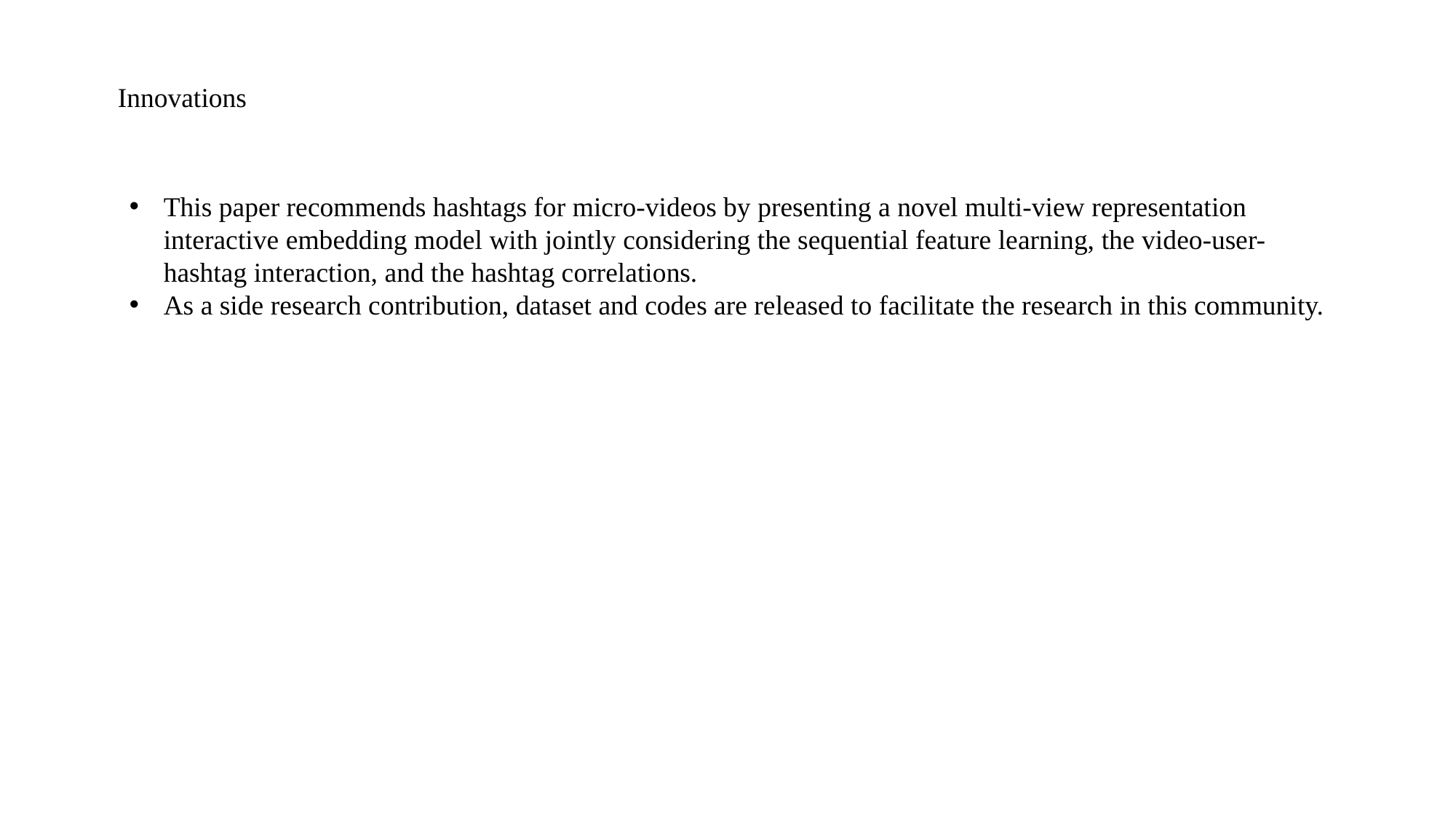

Innovations
This paper recommends hashtags for micro-videos by presenting a novel multi-view representation interactive embedding model with jointly considering the sequential feature learning, the video-user-hashtag interaction, and the hashtag correlations.
As a side research contribution, dataset and codes are released to facilitate the research in this community.